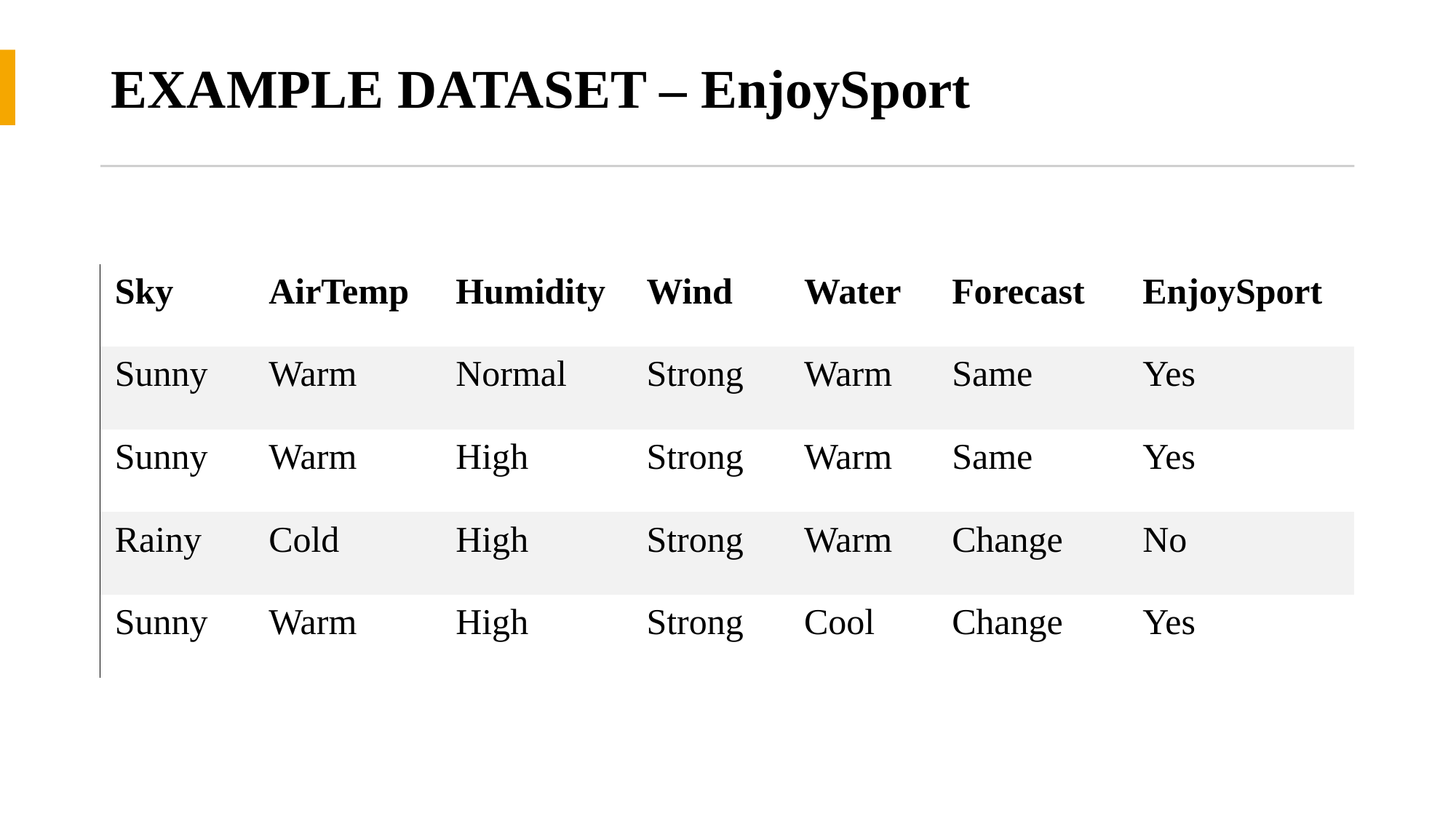

# EXAMPLE DATASET – EnjoySport

| Sky | AirTemp | Humidity | Wind | Water | Forecast | EnjoySport |
| --- | --- | --- | --- | --- | --- | --- |
| Sunny | Warm | Normal | Strong | Warm | Same | Yes |
| Sunny | Warm | High | Strong | Warm | Same | Yes |
| Rainy | Cold | High | Strong | Warm | Change | No |
| Sunny | Warm | High | Strong | Cool | Change | Yes |
6